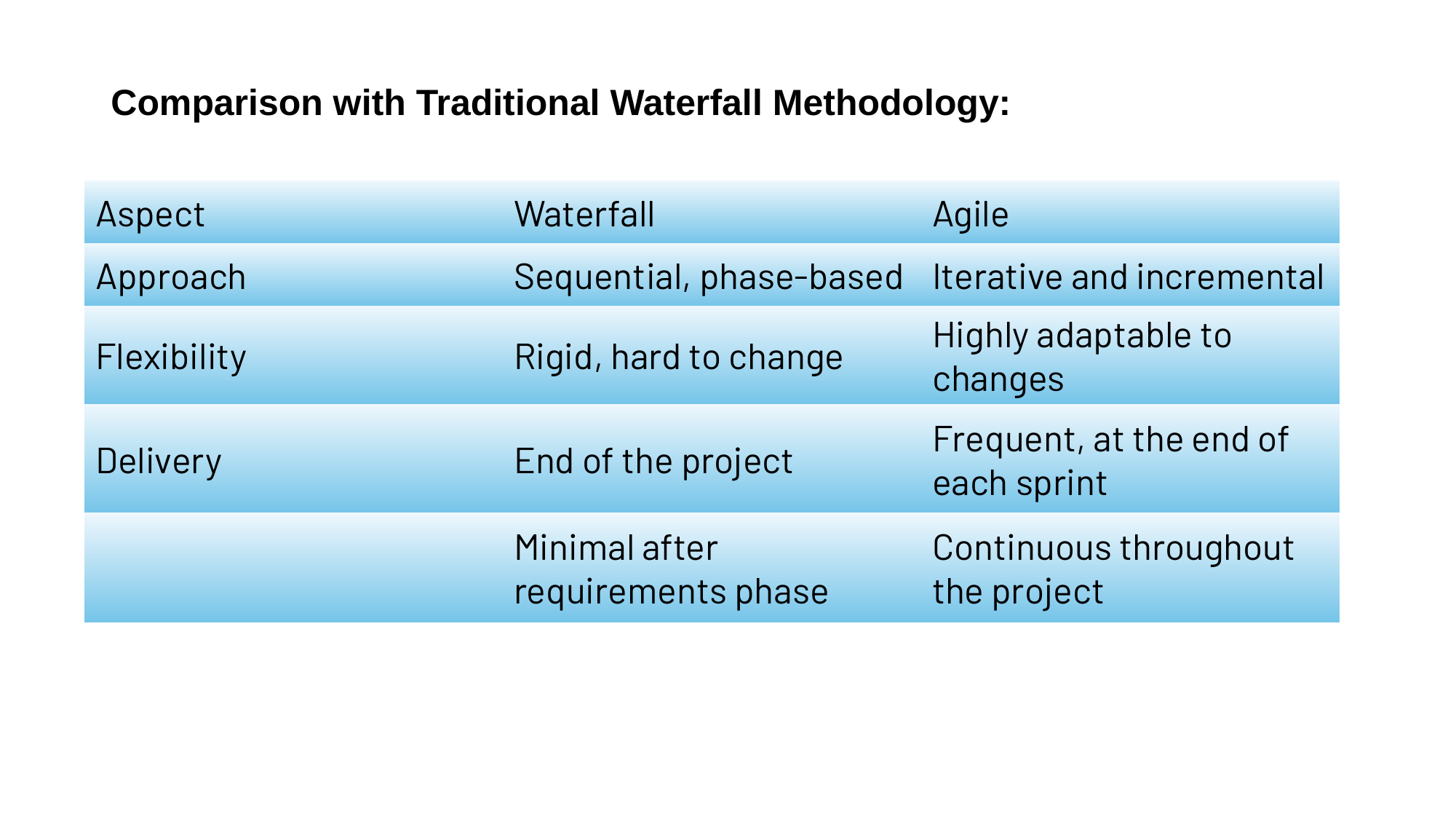

Comparison with Traditional Waterfall Methodology:
| Aspect | Waterfall | Agile |
| --- | --- | --- |
| Approach | Sequential, phase-based | Iterative and incremental |
| Flexibility | Rigid, hard to change | Highly adaptable to changes |
| Delivery | End of the project | Frequent, at the end of each sprint |
|  | Minimal after requirements phase | Continuous throughout the project |